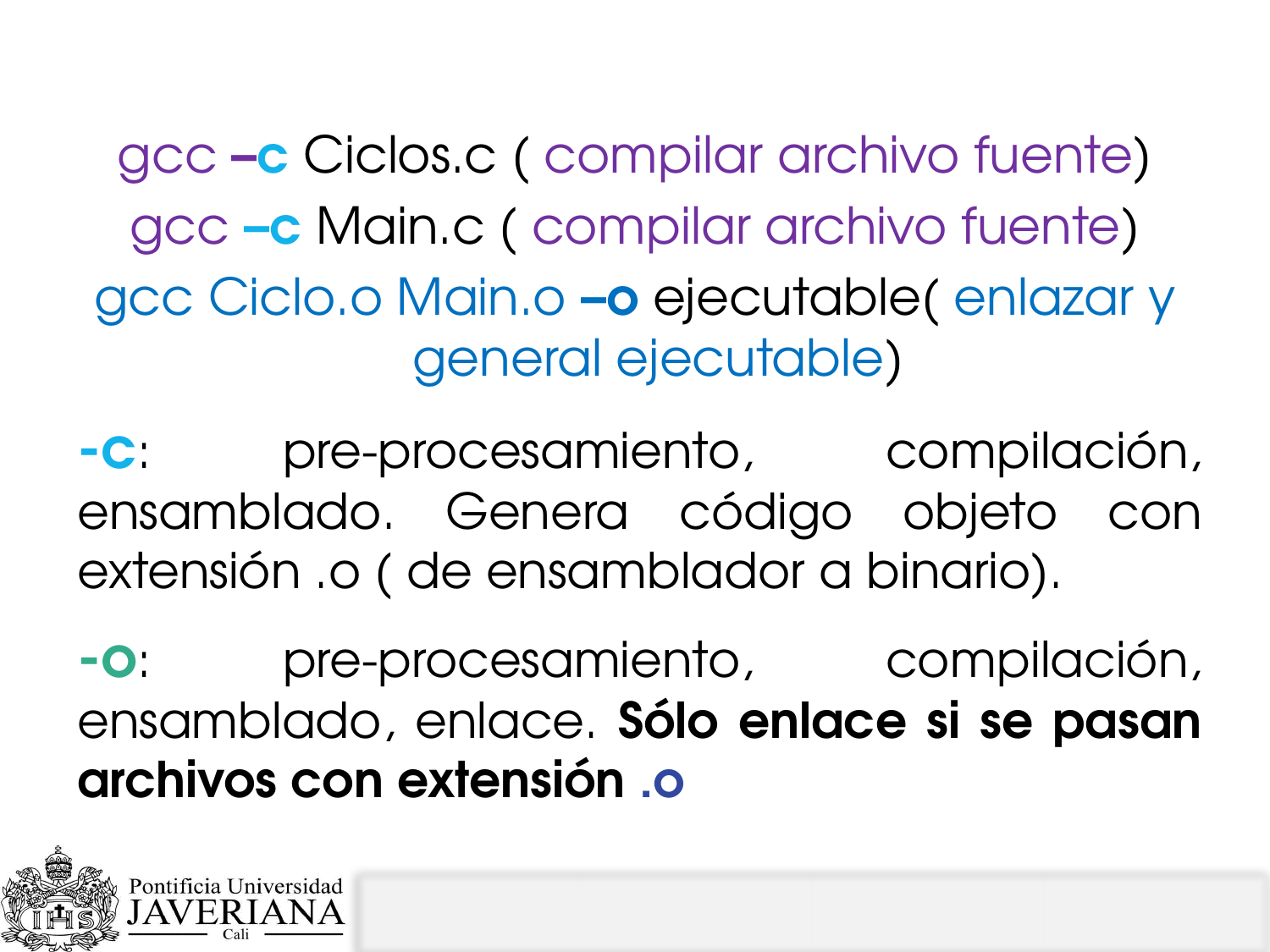

# Compilación
gcc –c Ciclos.c ( compilar archivo fuente)
gcc –c Main.c ( compilar archivo fuente)
gcc Ciclo.o Main.o –o ejecutable( enlazar y general ejecutable)
-c: pre-procesamiento, compilación, ensamblado. Genera código objeto con extensión .o ( de ensamblador a binario).
-o: pre-procesamiento, compilación, ensamblado, enlace. Sólo enlace si se pasan archivos con extensión .o